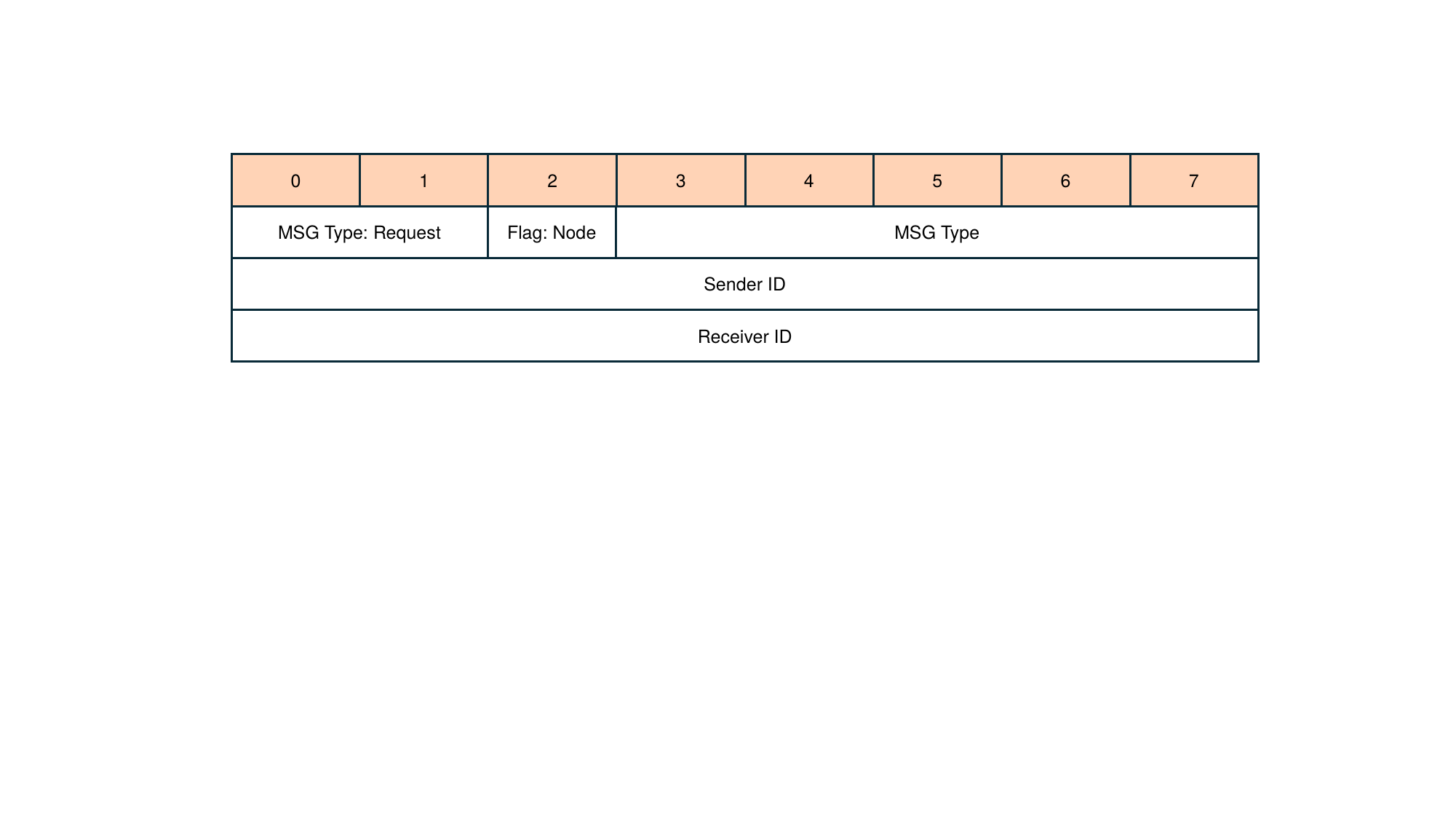

0
1
2
3
4
5
6
7
MSG Type: Request
Flag: Node
MSG Type
Sender ID
Receiver ID